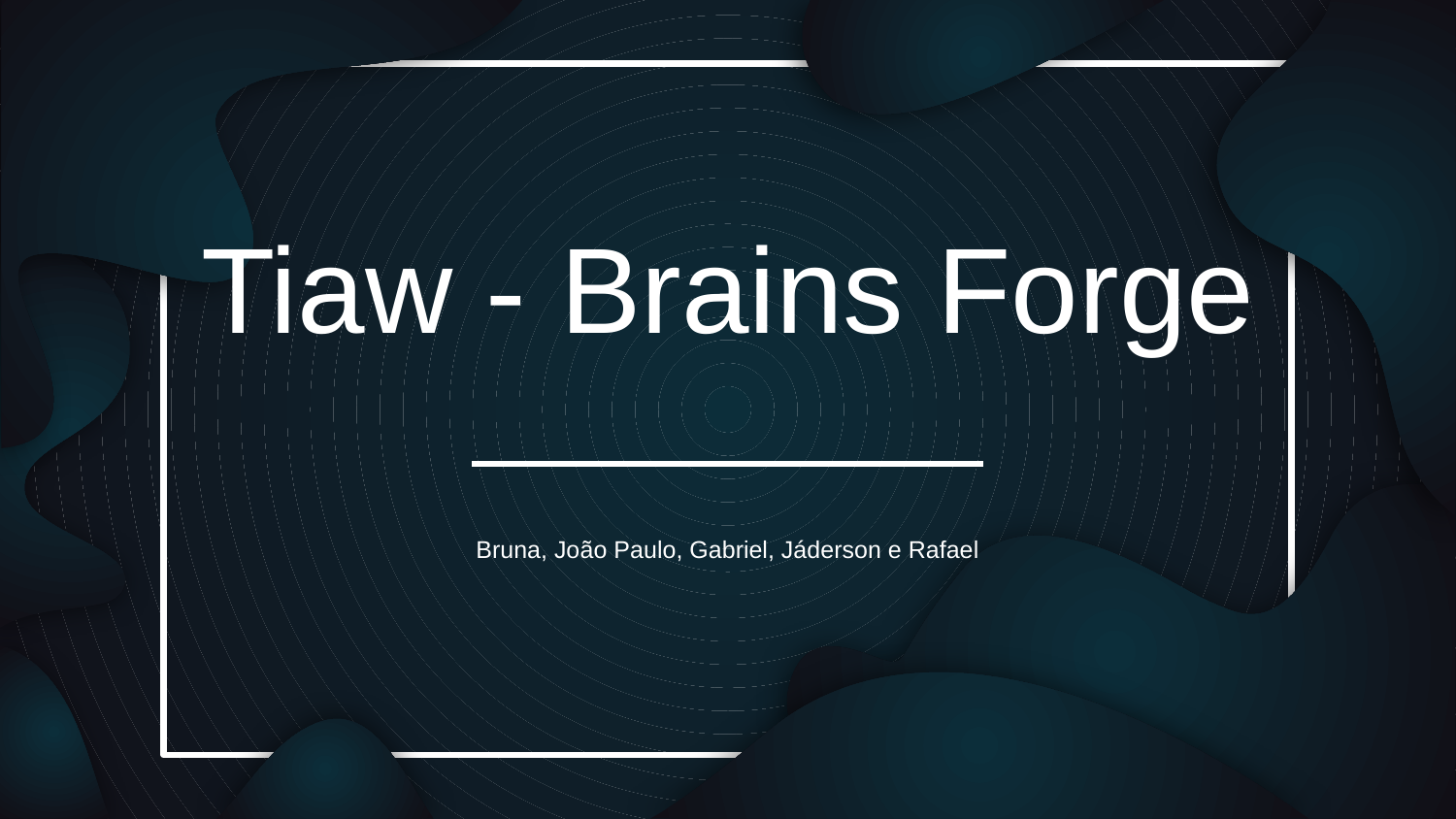

# Tiaw - Brains Forge
Bruna, João Paulo, Gabriel, Jáderson e Rafael